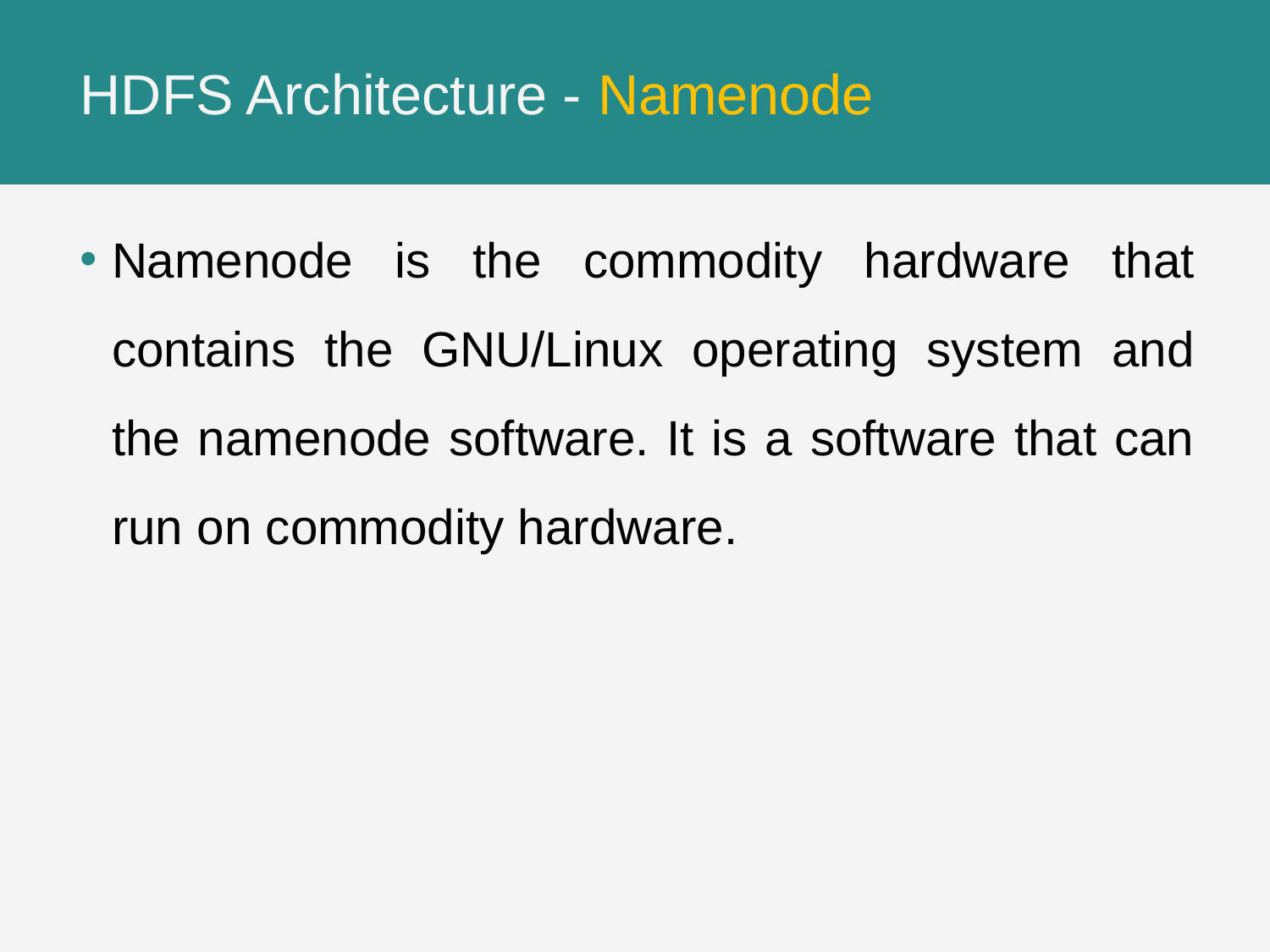

# HDFS Architecture - Namenode
Namenode is the commodity hardware that contains the GNU/Linux operating system and the namenode software. It is a software that can run on commodity hardware.